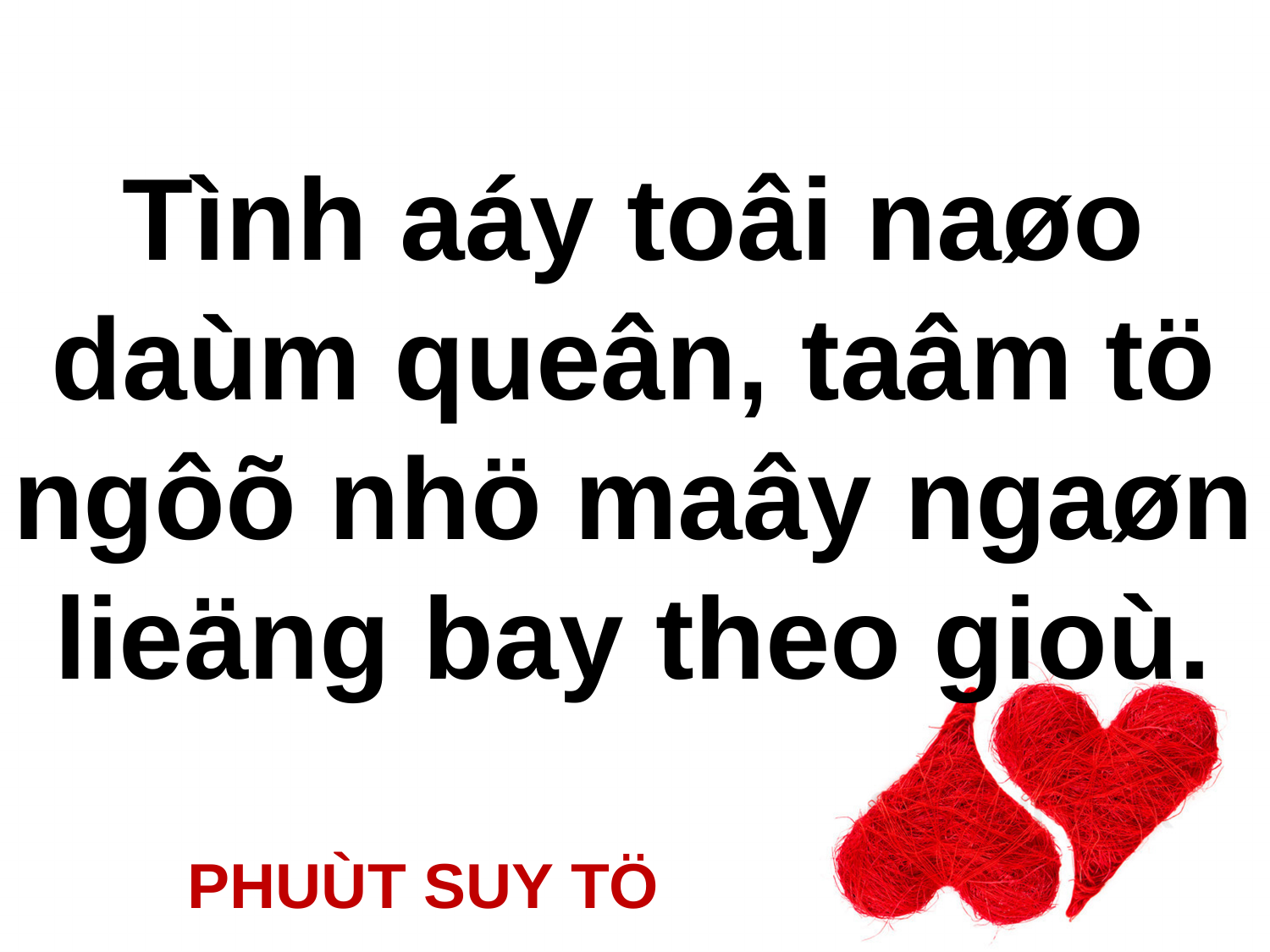

Tình aáy toâi naøo daùm queân, taâm tö ngôõ nhö maây ngaøn lieäng bay theo gioù.
PHUÙT SUY TÖ